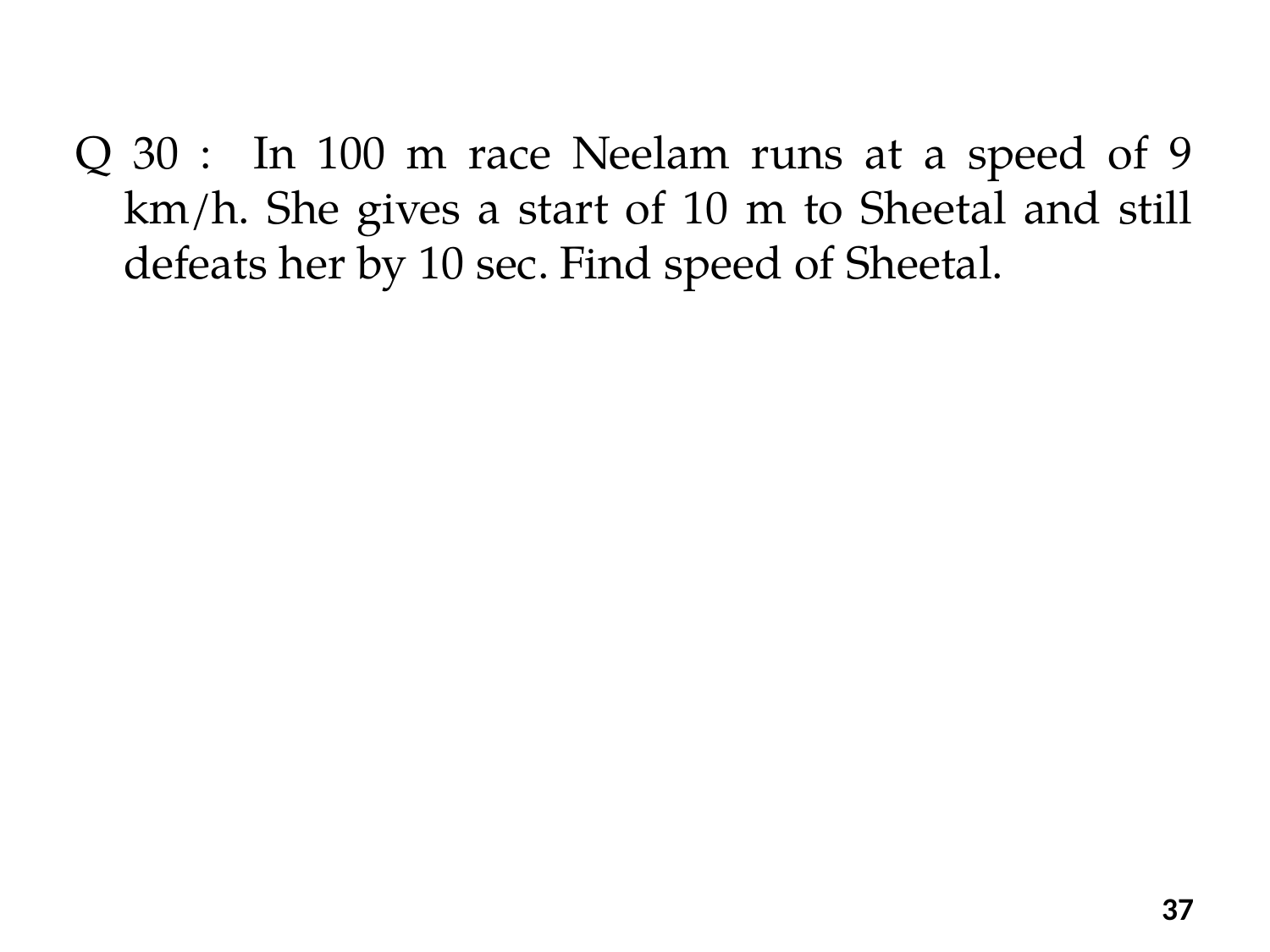

Q 30 :  In 100 m race Neelam runs at a speed of 9 km/h. She gives a start of 10 m to Sheetal and still defeats her by 10 sec. Find speed of Sheetal.
37